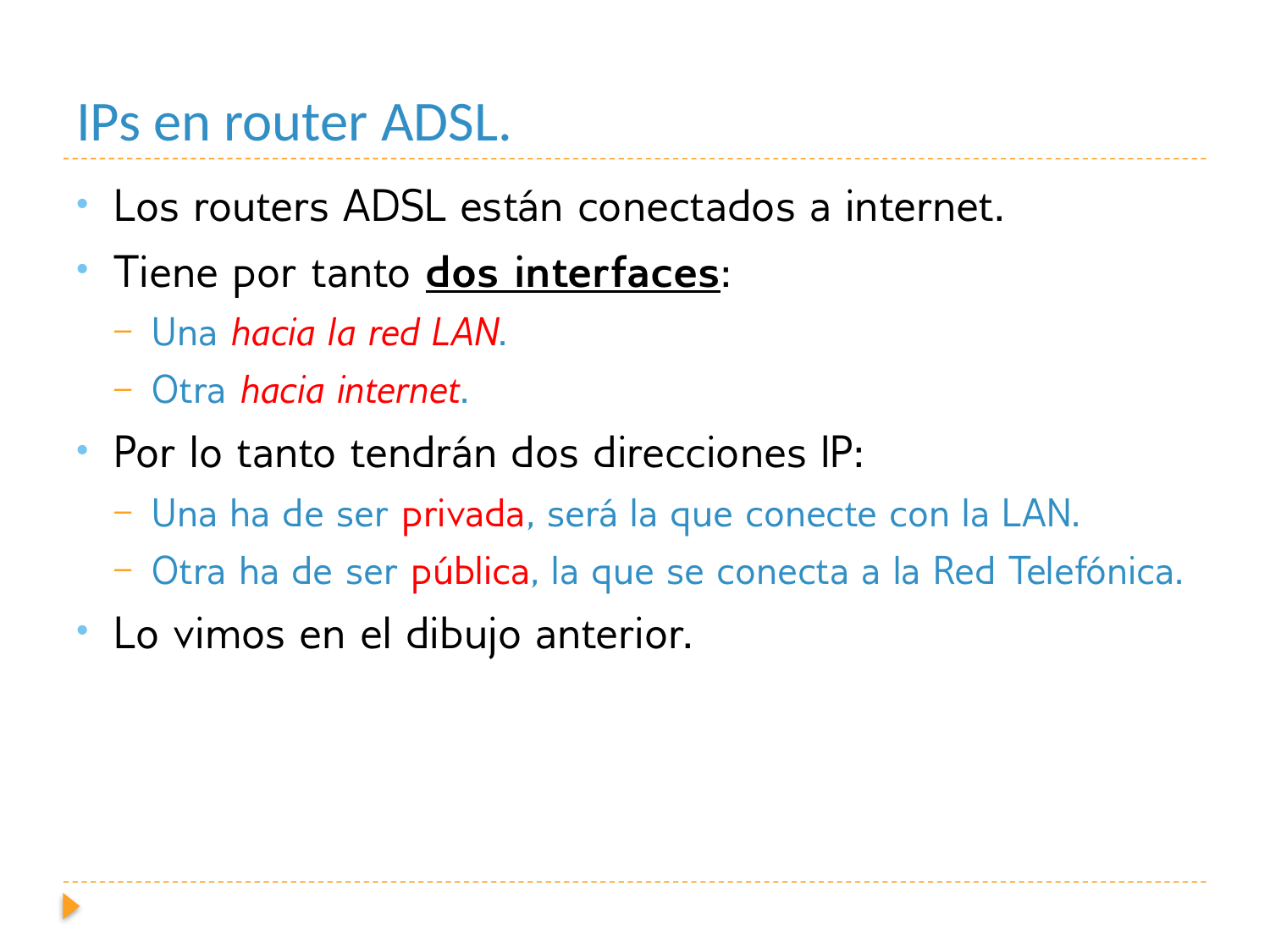

# IPs en router ADSL.
Los routers ADSL están conectados a internet.
Tiene por tanto dos interfaces:
Una hacia la red LAN.
Otra hacia internet.
Por lo tanto tendrán dos direcciones IP:
Una ha de ser privada, será la que conecte con la LAN.
Otra ha de ser pública, la que se conecta a la Red Telefónica.
Lo vimos en el dibujo anterior.